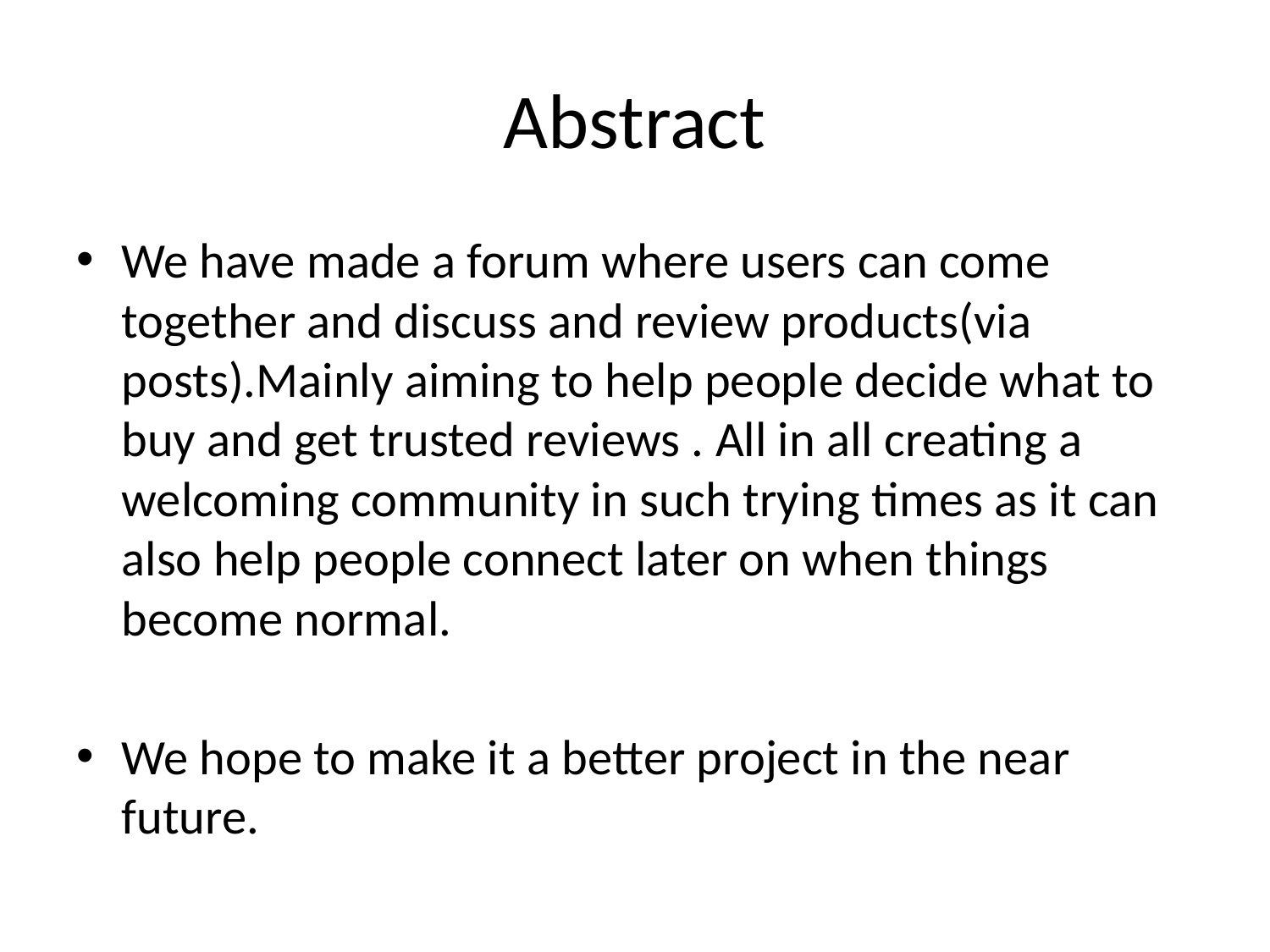

# Abstract
We have made a forum where users can come together and discuss and review products(via posts).Mainly aiming to help people decide what to buy and get trusted reviews . All in all creating a welcoming community in such trying times as it can also help people connect later on when things become normal.

We hope to make it a better project in the near future.